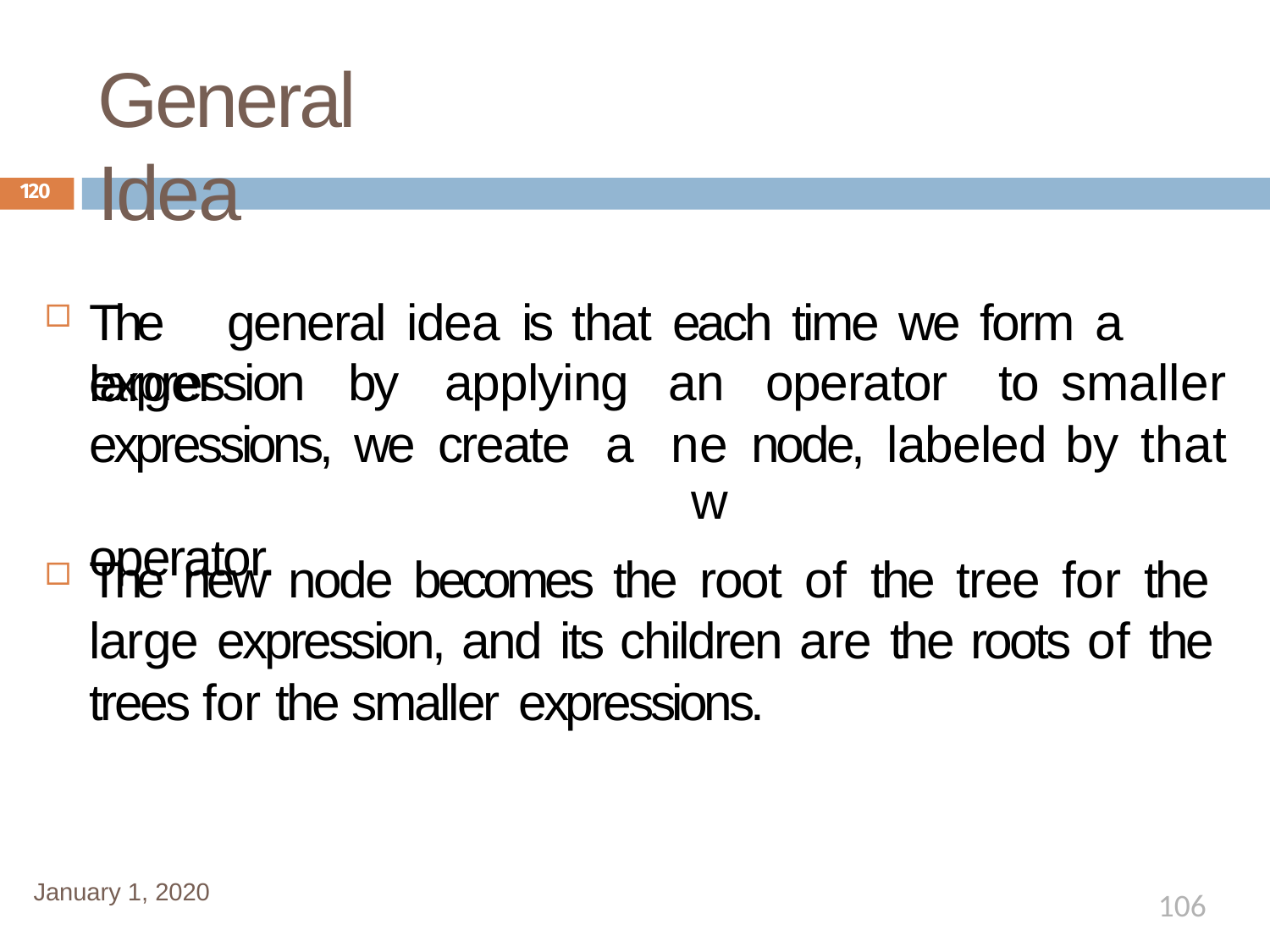

# General Idea
120
The	general	idea	is	that	each	time	we	form	a	larger
| expression | by | applying | an | operator to | smaller |
| --- | --- | --- | --- | --- | --- |
| expressions, | we | create a | new | node, labeled | by that |
| operator. |  |  |  |  |  |
The new node becomes the root of the tree for the  large expression, and its children are the roots of the  trees for the smaller expressions.
January 1, 2020
106